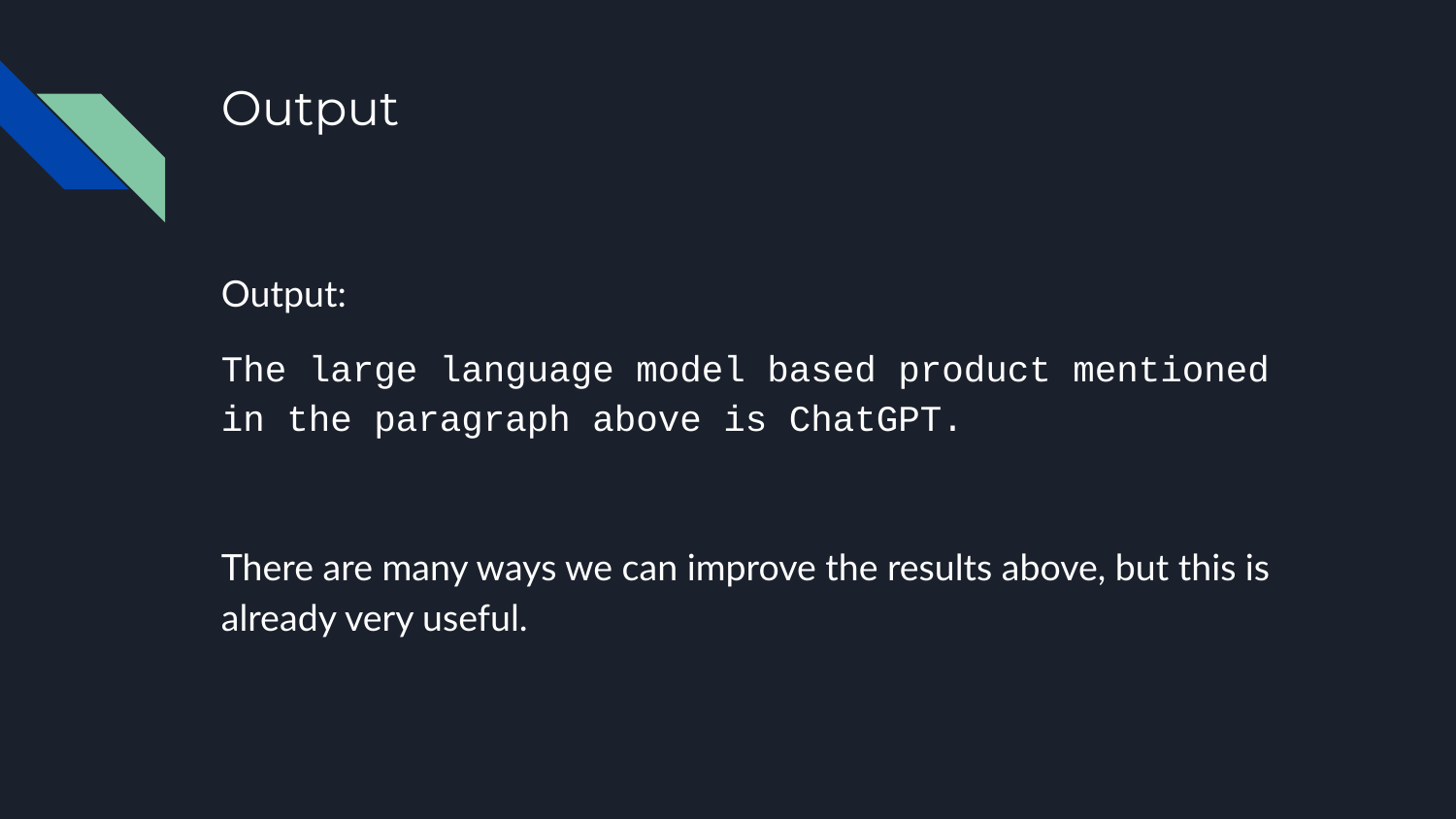

# Output
Output:
The large language model based product mentioned in the paragraph above is ChatGPT.

There are many ways we can improve the results above, but this is already very useful.